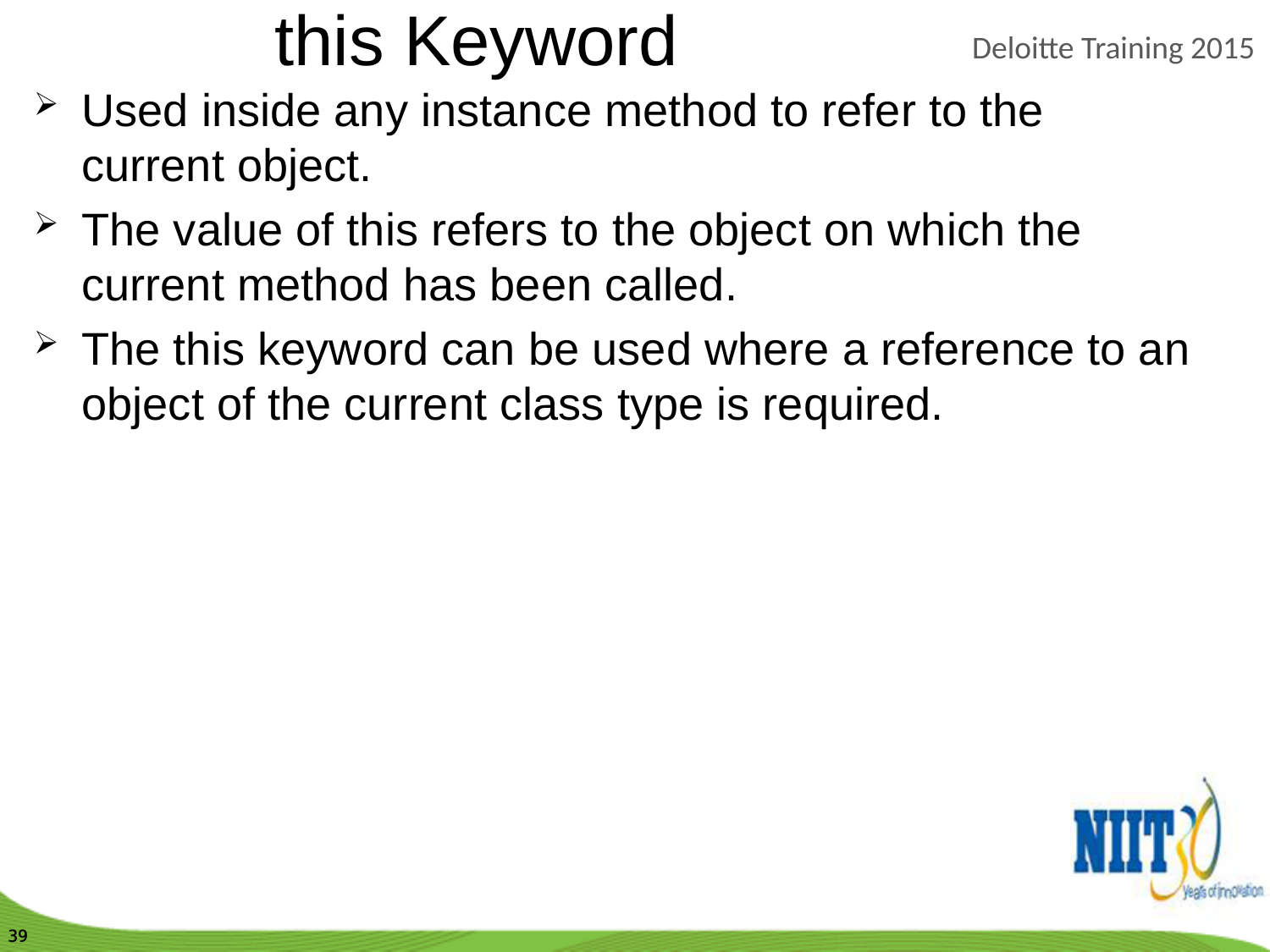

this Keyword
Used inside any instance method to refer to the current object.
The value of this refers to the object on which the current method has been called.
The this keyword can be used where a reference to an object of the current class type is required.